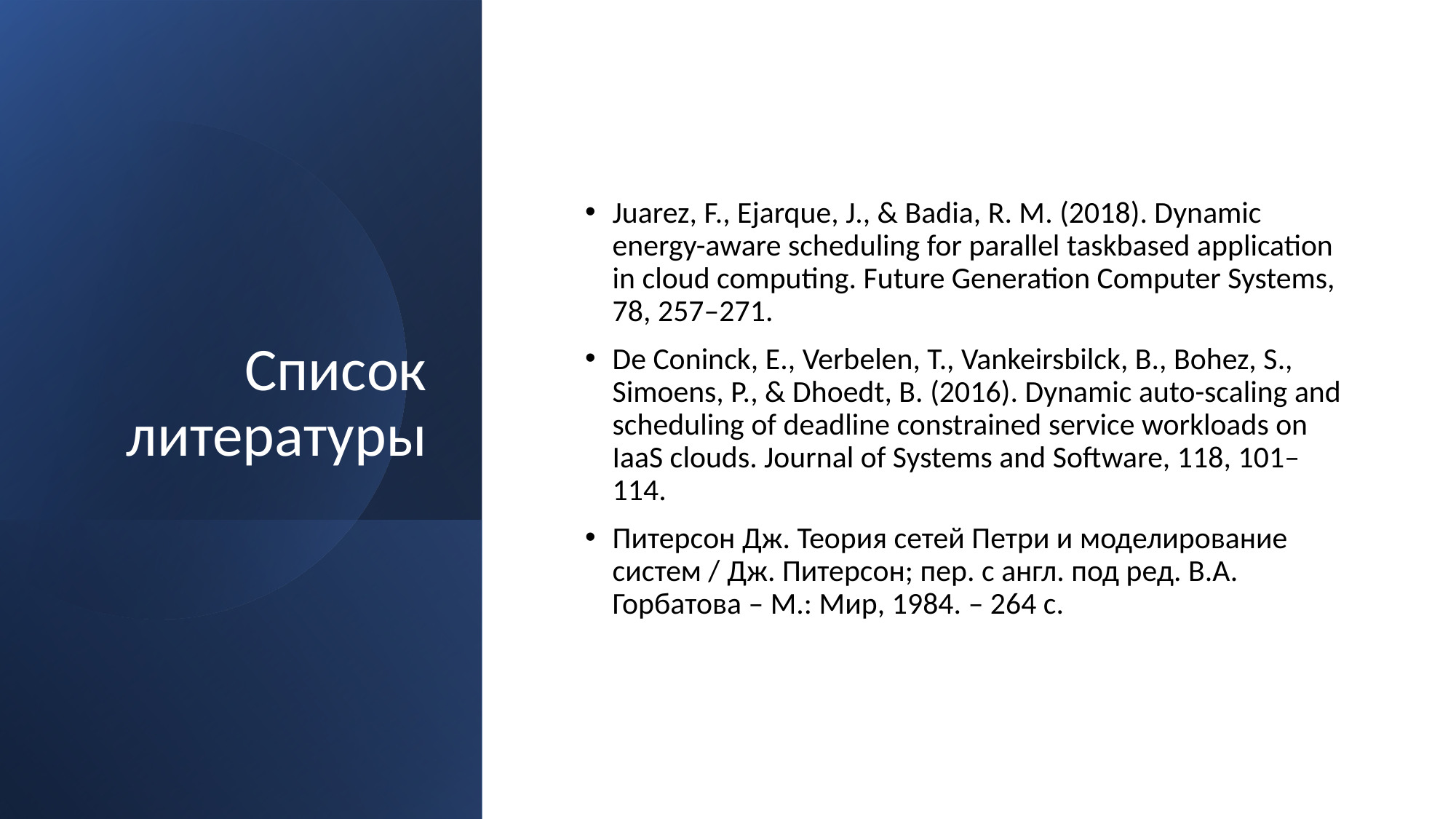

# Список литературы
Juarez, F., Ejarque, J., & Badia, R. M. (2018). Dynamic energy-aware scheduling for parallel taskbased application in cloud computing. Future Generation Computer Systems, 78, 257–271.
De Coninck, E., Verbelen, T., Vankeirsbilck, B., Bohez, S., Simoens, P., & Dhoedt, B. (2016). Dynamic auto-scaling and scheduling of deadline constrained service workloads on IaaS clouds. Journal of Systems and Software, 118, 101–114.
Питерсон Дж. Теория сетей Петри и моделирование систем / Дж. Питерсон; пер. с англ. под ред. В.А. Горбатова – М.: Мир, 1984. – 264 с.